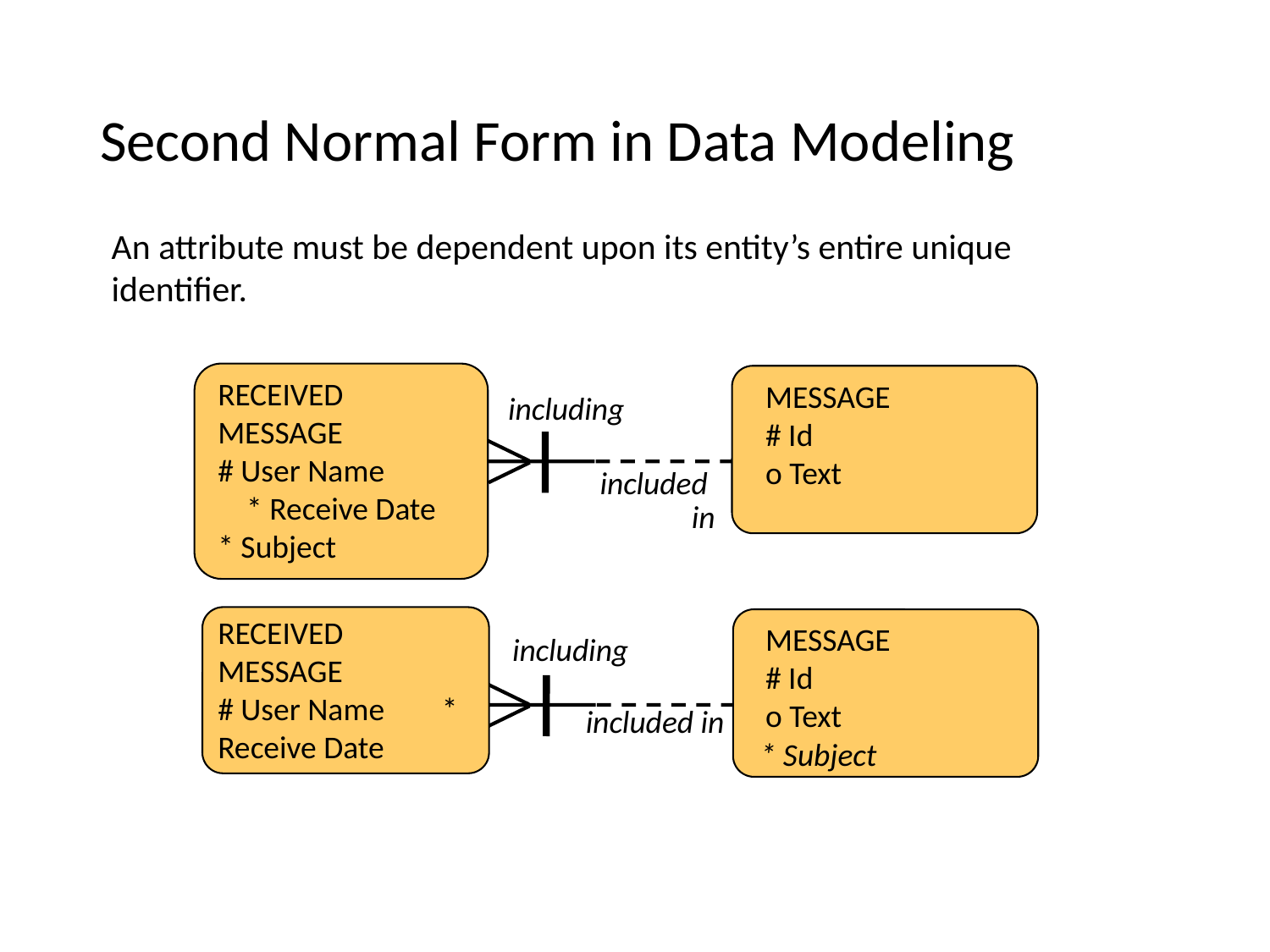

# Second Normal Form in Data Modeling
An attribute must be dependent upon its entity’s entire unique identifier.

RECEIVED MESSAGE
# User Name                * Receive Date
* Subject
MESSAGE
# Id
o Text
including

included
in

RECEIVED MESSAGE
# User Name        * Receive Date

MESSAGE
# Id
o Text
including

included in

* Subject